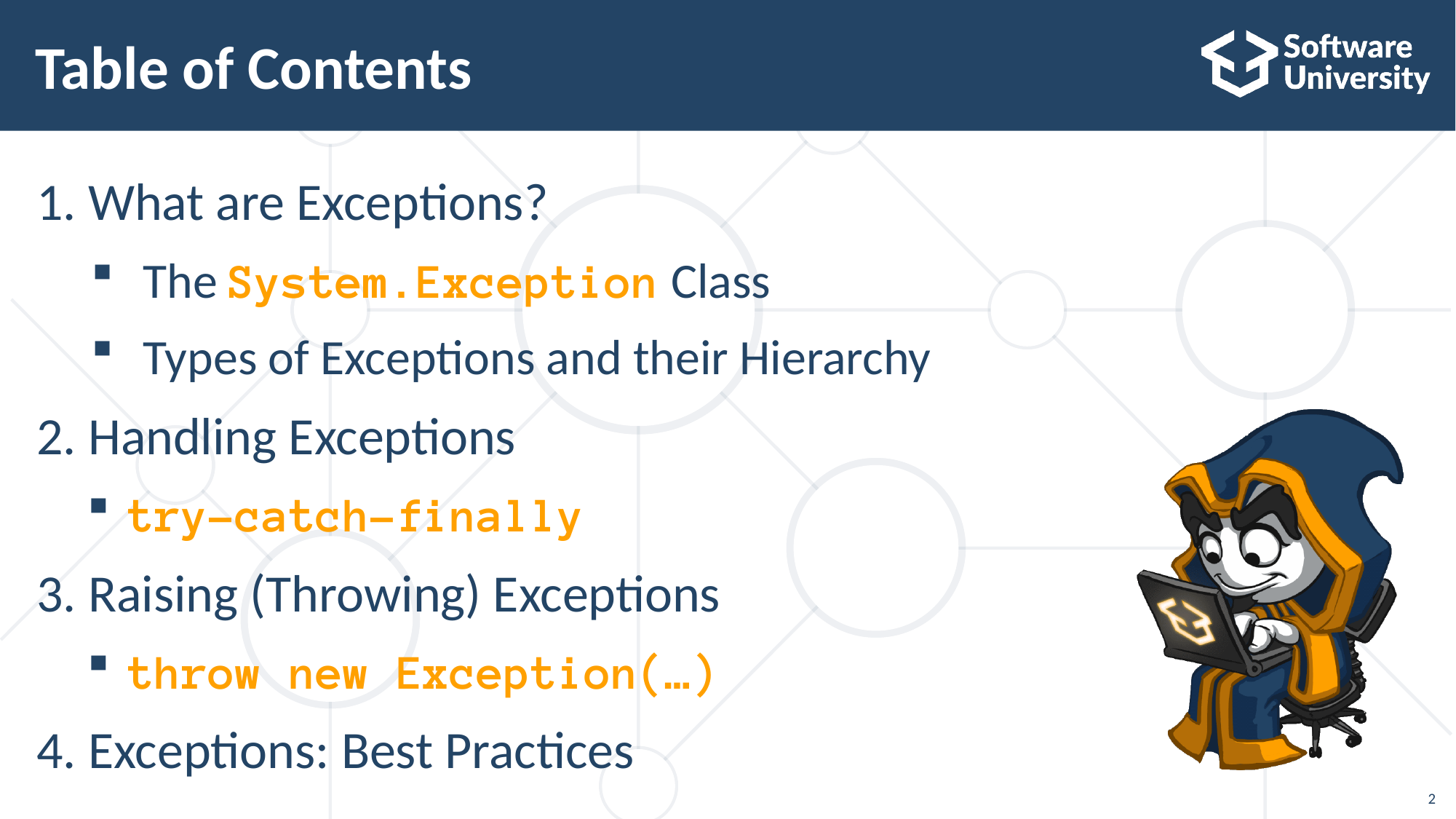

# Table of Contents
What are Exceptions?
The System.Exception Class
Types of Exceptions and their Hierarchy
Handling Exceptions
try-catch-finally
Raising (Throwing) Exceptions
throw new Exception(…)
Exceptions: Best Practices
2